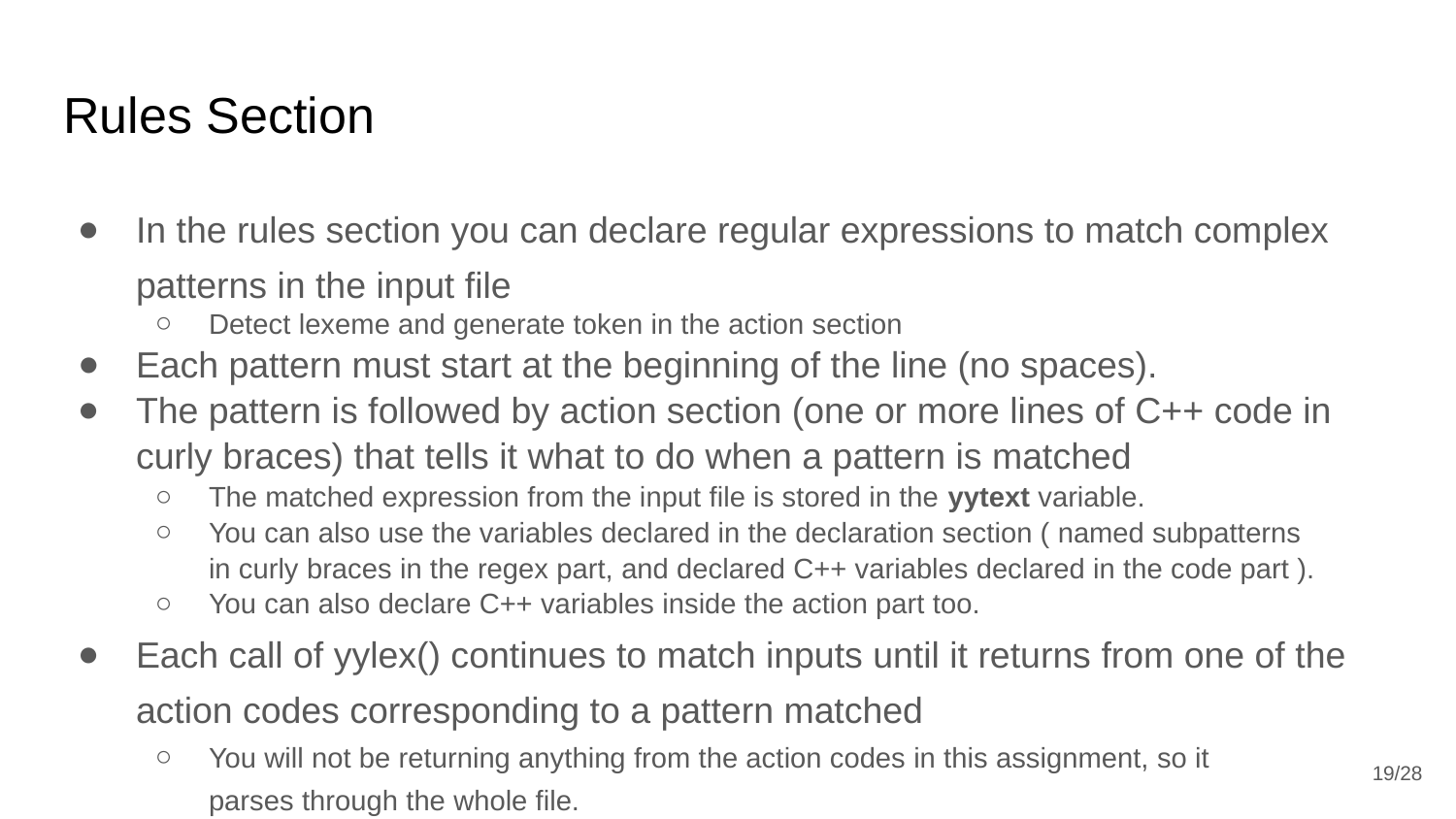

# Rules Section
In the rules section you can declare regular expressions to match complex patterns in the input file
Detect lexeme and generate token in the action section
Each pattern must start at the beginning of the line (no spaces).
The pattern is followed by action section (one or more lines of C++ code in curly braces) that tells it what to do when a pattern is matched
The matched expression from the input file is stored in the yytext variable.
You can also use the variables declared in the declaration section ( named subpatterns in curly braces in the regex part, and declared C++ variables declared in the code part ).
You can also declare C++ variables inside the action part too.
Each call of yylex() continues to match inputs until it returns from one of the action codes corresponding to a pattern matched
You will not be returning anything from the action codes in this assignment, so it parses through the whole file.
19/28